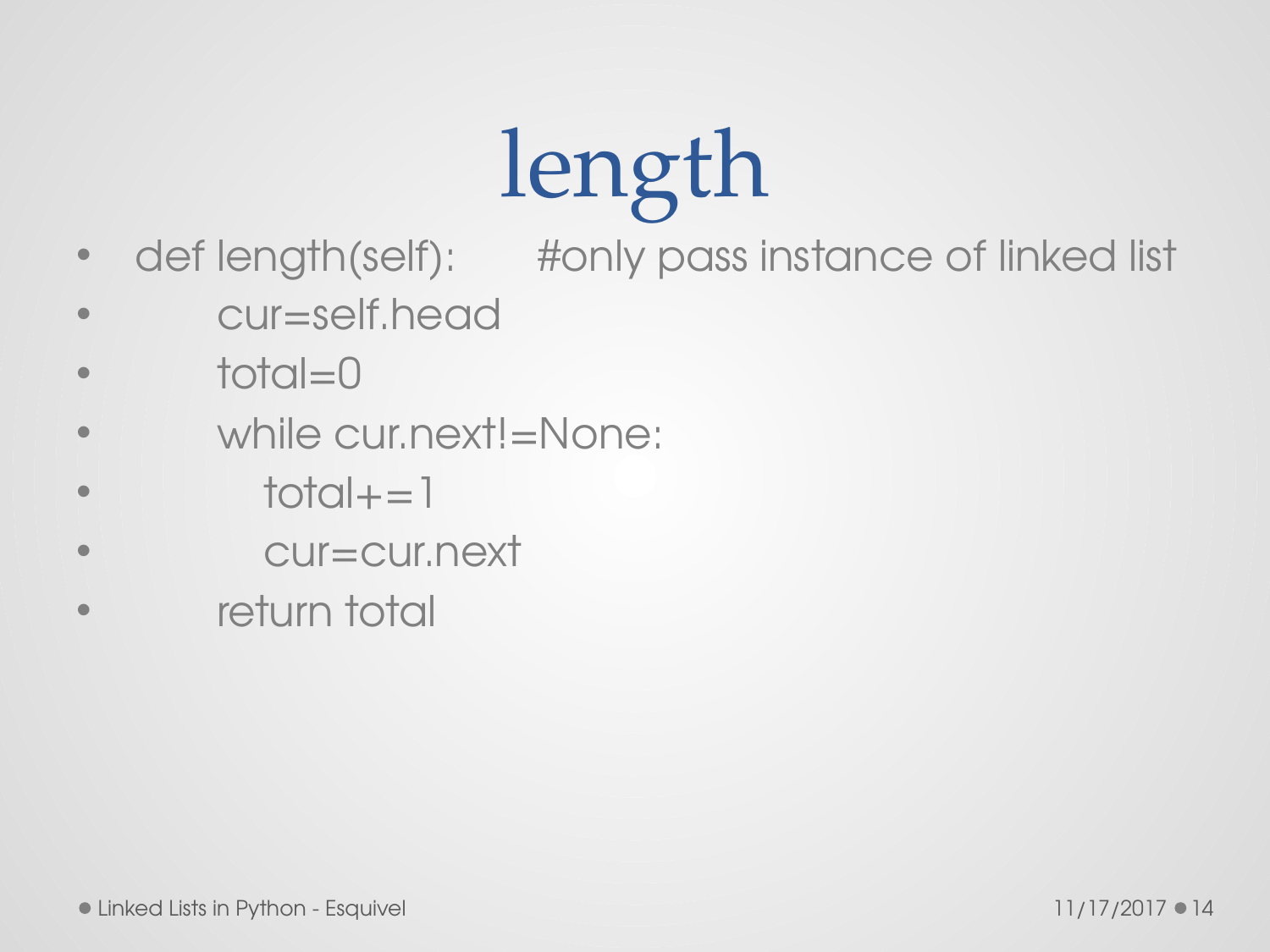

# length
 def length(self):       #only pass instance of linked list
        cur=self.head
        total=0
        while cur.next!=None:
            total+=1
            cur=cur.next
        return total
Linked Lists in Python - Esquivel
11/17/2017
14